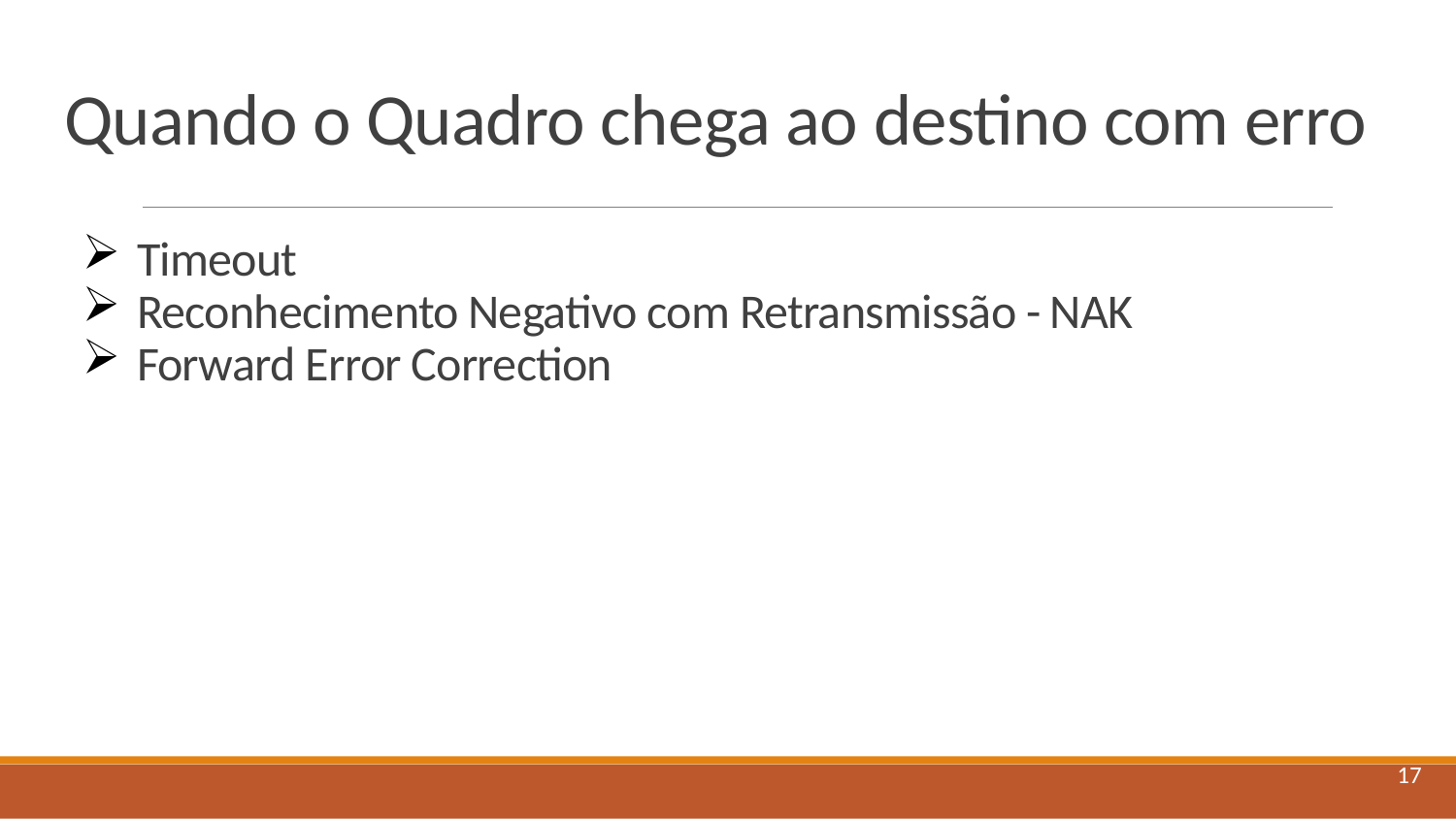

# Quando o Quadro chega ao destino com erro

Timeout
Reconhecimento Negativo com Retransmissão - NAK
Forward Error Correction
17